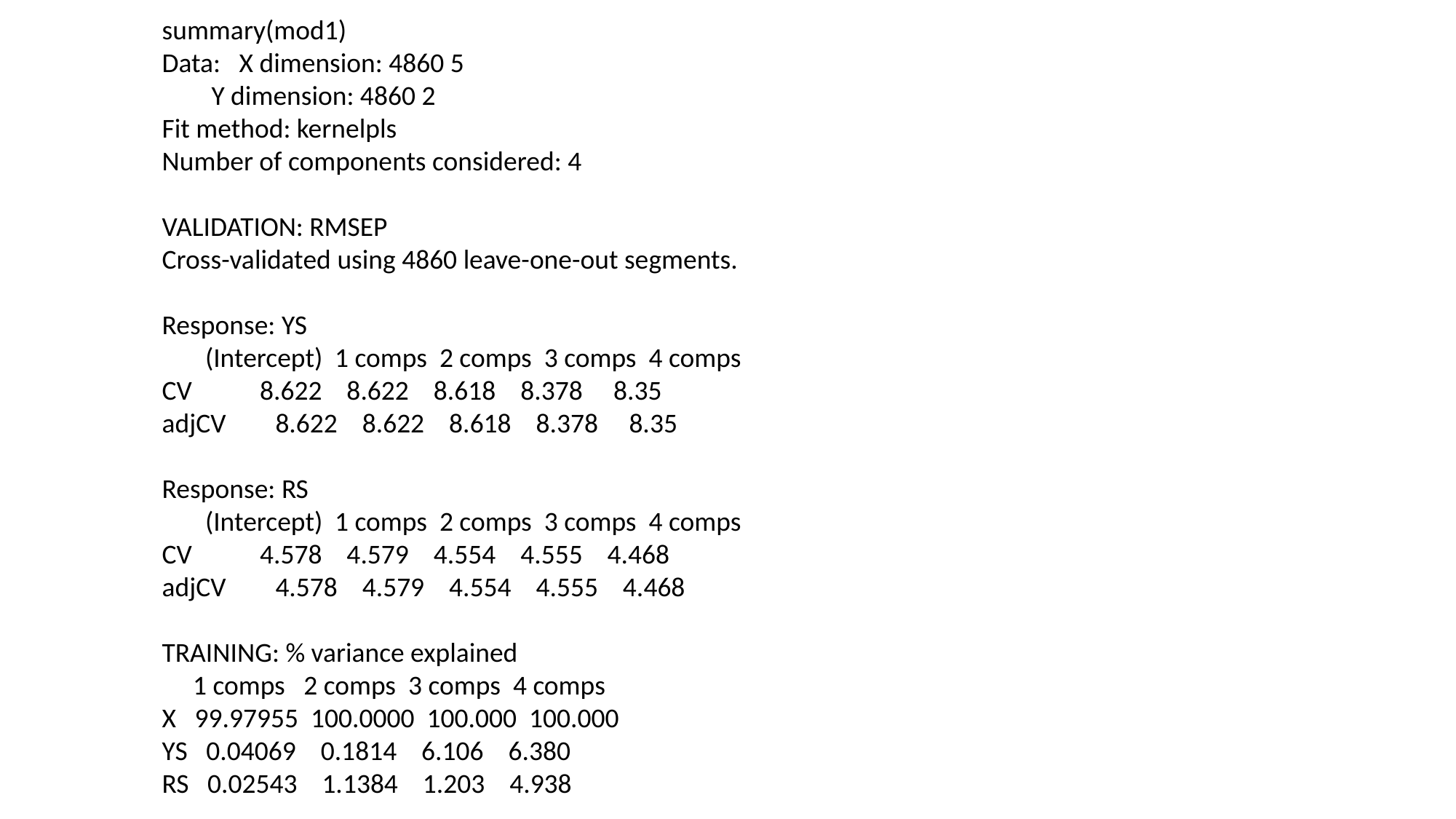

summary(mod1)
Data:   X dimension: 4860 5
        Y dimension: 4860 2
Fit method: kernelpls
Number of components considered: 4

VALIDATION: RMSEP
Cross-validated using 4860 leave-one-out segments.

Response: YS
       (Intercept)  1 comps  2 comps  3 comps  4 comps
CV           8.622    8.622    8.618    8.378     8.35
adjCV        8.622    8.622    8.618    8.378     8.35

Response: RS
       (Intercept)  1 comps  2 comps  3 comps  4 comps
CV           4.578    4.579    4.554    4.555    4.468
adjCV        4.578    4.579    4.554    4.555    4.468

TRAINING: % variance explained
     1 comps   2 comps  3 comps  4 comps
X   99.97955  100.0000  100.000  100.000
YS   0.04069    0.1814    6.106    6.380
RS   0.02543    1.1384    1.203    4.938